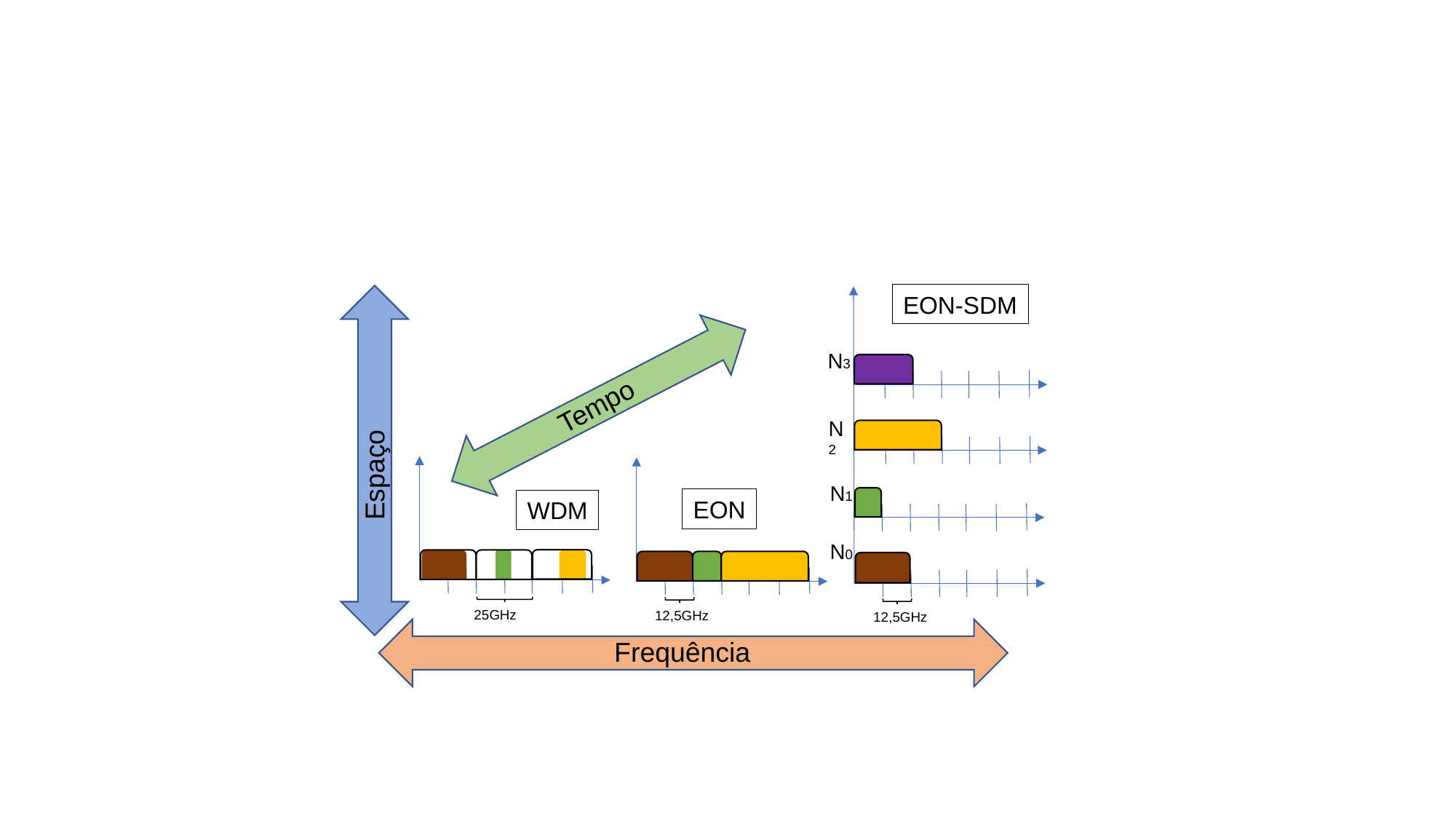

EON-SDM

N3

Tempo
N2

Espaço
N1

EON
WDM
N0

25GHz
12,5GHz
12,5GHz
Frequência